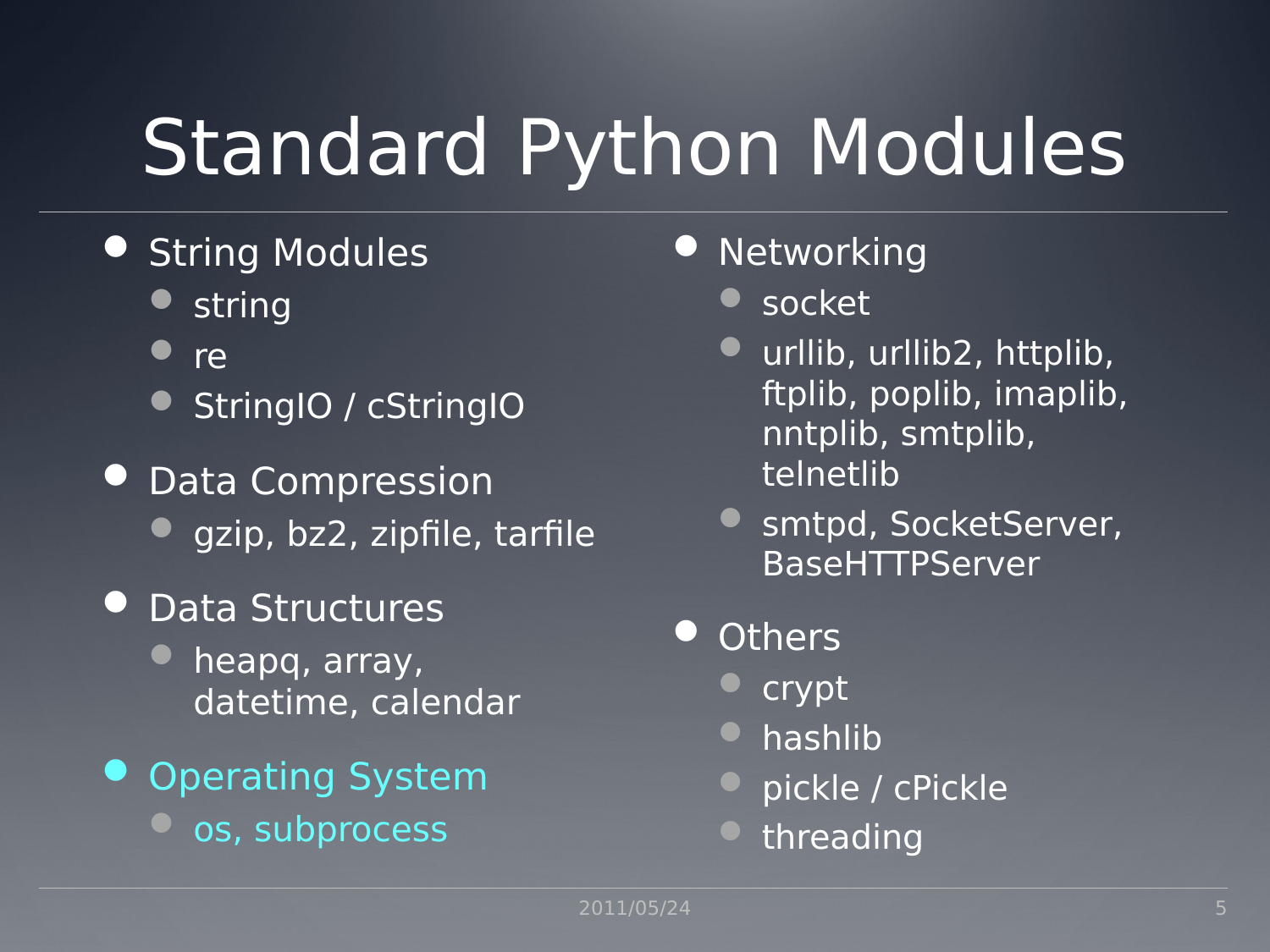

# Standard Python Modules
String Modules
string
re
StringIO / cStringIO
Data Compression
gzip, bz2, zipfile, tarfile
Data Structures
heapq, array, datetime, calendar
Operating System
os, subprocess
Networking
socket
urllib, urllib2, httplib, ftplib, poplib, imaplib, nntplib, smtplib, telnetlib
smtpd, SocketServer, BaseHTTPServer
Others
crypt
hashlib
pickle / cPickle
threading
2011/05/24
5